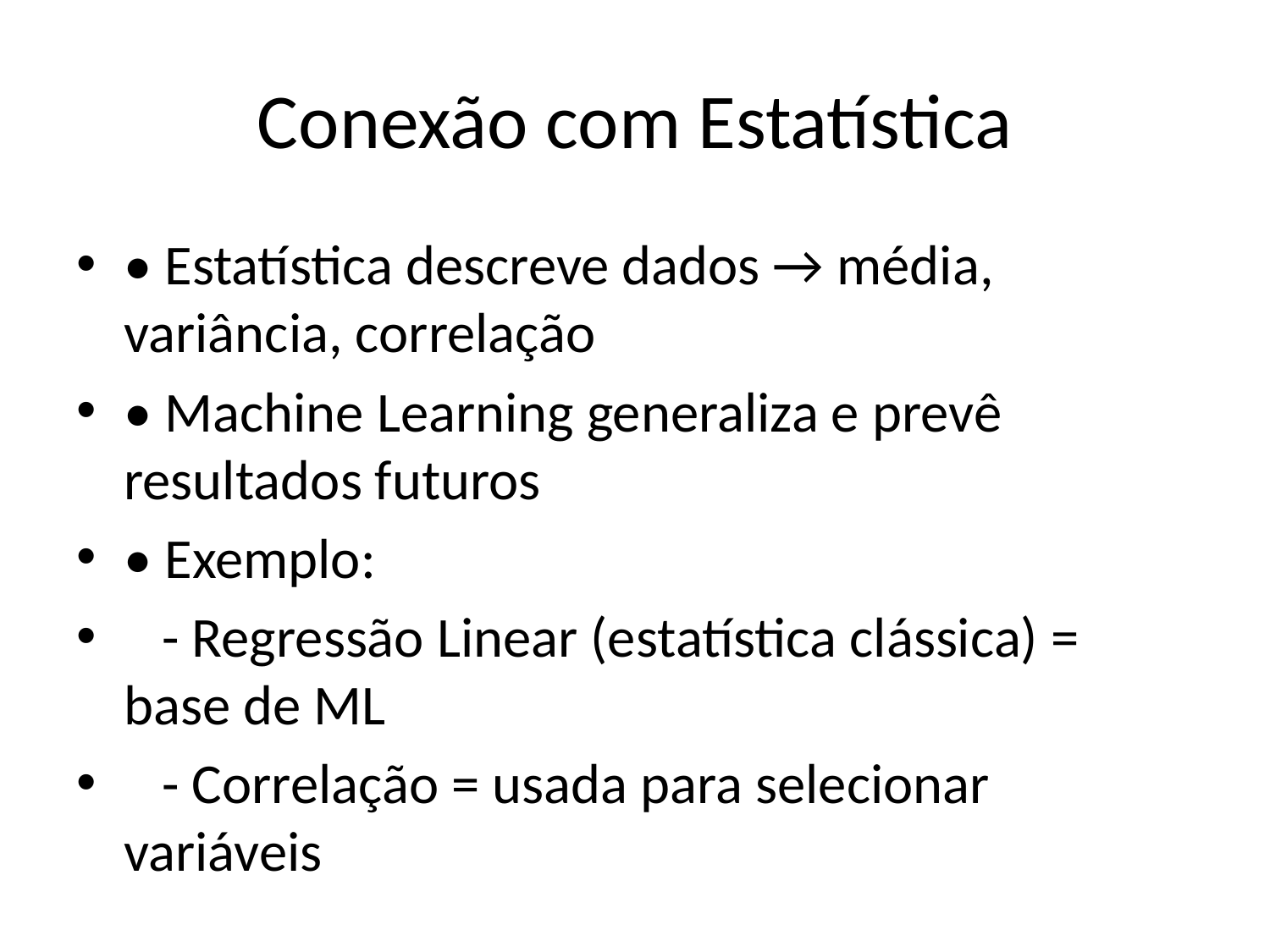

# Conexão com Estatística
• Estatística descreve dados → média, variância, correlação
• Machine Learning generaliza e prevê resultados futuros
• Exemplo:
   - Regressão Linear (estatística clássica) = base de ML
   - Correlação = usada para selecionar variáveis